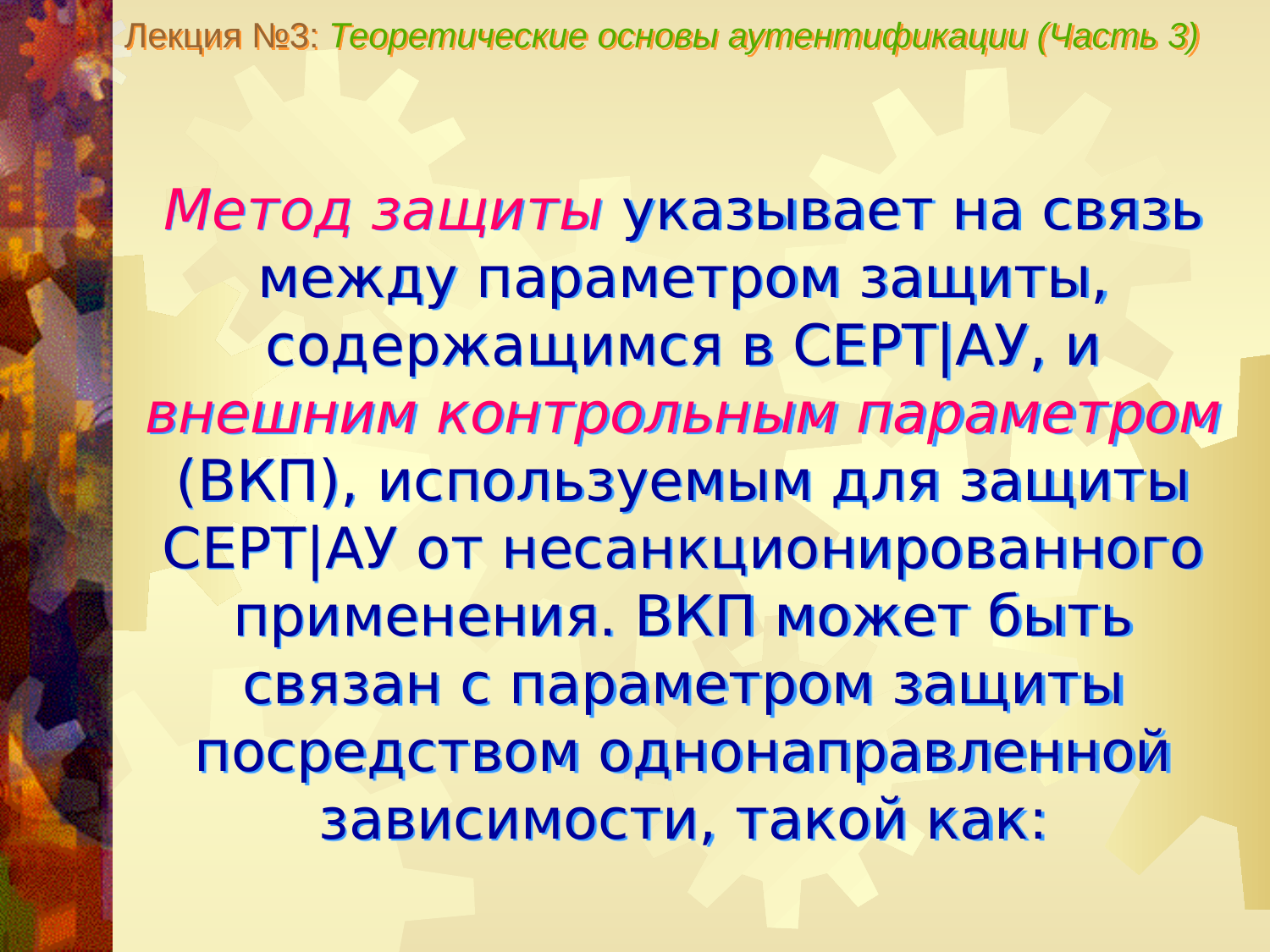

Лекция №3: Теоретические основы аутентификации (Часть 3)
Метод защиты указывает на связь между параметром защиты, содержащимся в СЕРТ|АУ, и внешним контрольным параметром (ВКП), используемым для защиты СЕРТ|АУ от несанкционированного применения. ВКП может быть связан с параметром защиты посредством однонаправленной зависимости, такой как: